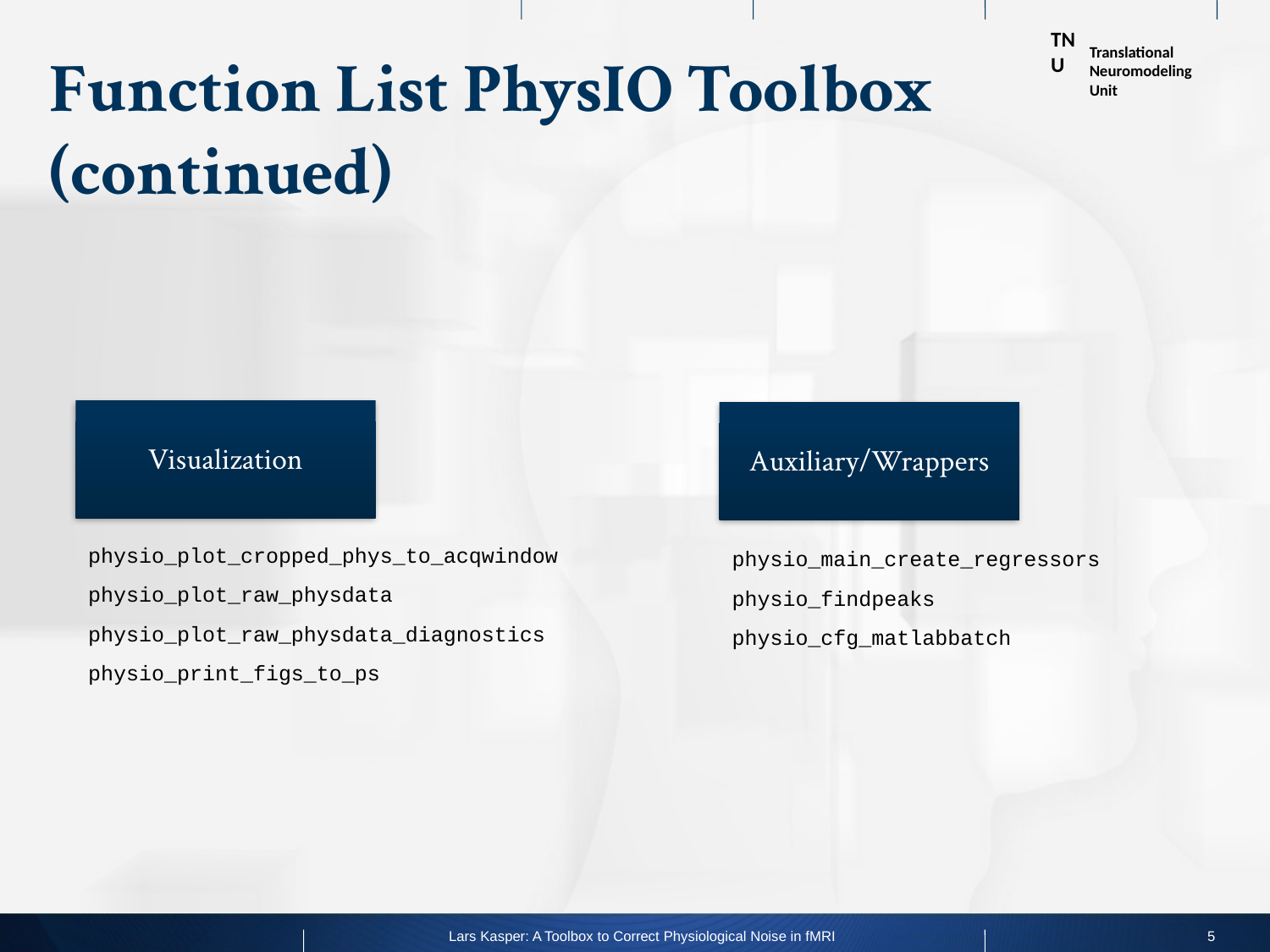

# Function List PhysIO Toolbox (continued)

Visualization

Auxiliary/Wrappers
physio_plot_cropped_phys_to_acqwindow
physio_plot_raw_physdata
physio_plot_raw_physdata_diagnostics
physio_print_figs_to_ps
physio_main_create_regressors
physio_findpeaks
physio_cfg_matlabbatch
Lars Kasper: A Toolbox to Correct Physiological Noise in fMRI
5